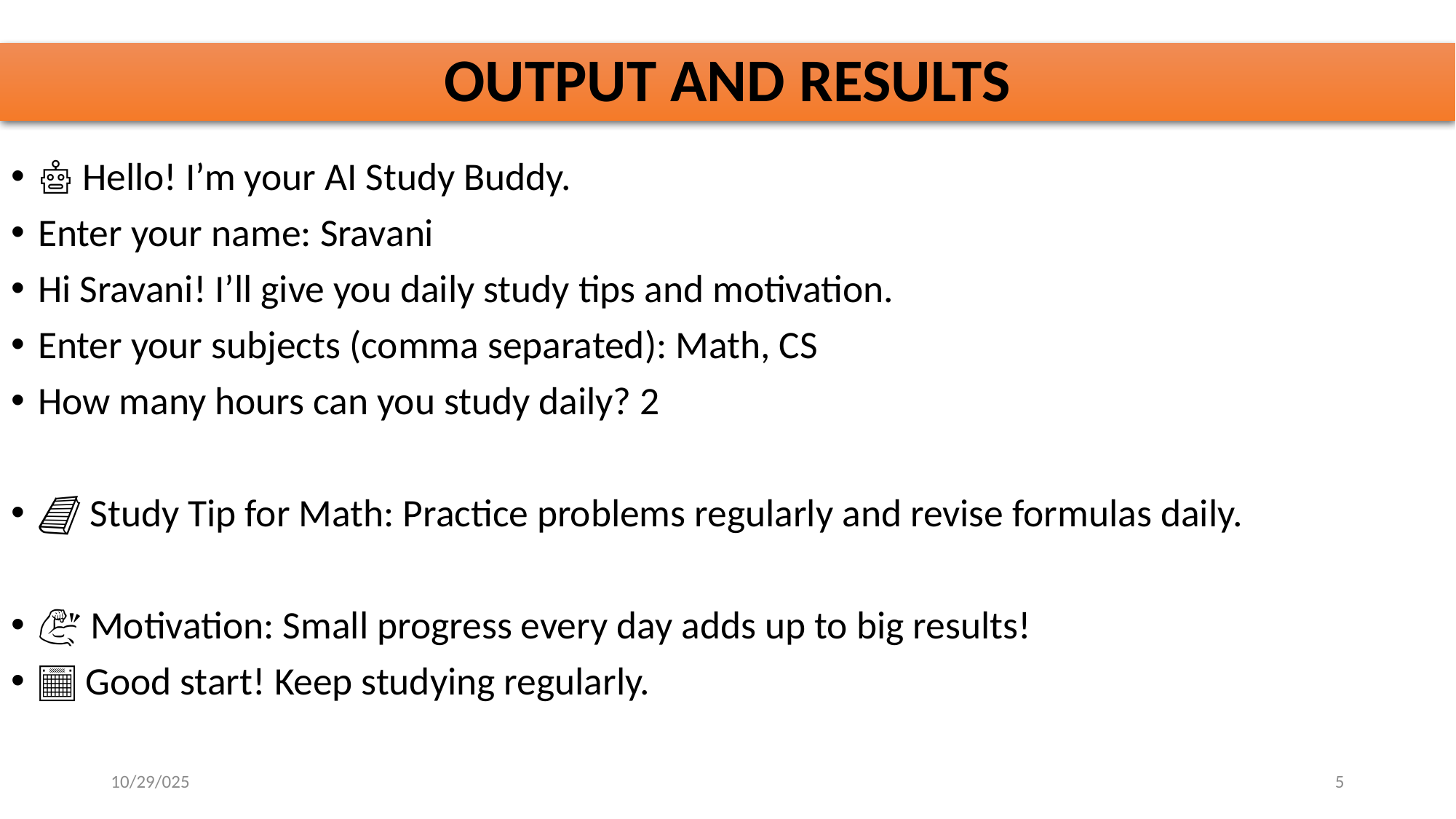

OUTPUT AND RESULTS
🤖 Hello! I’m your AI Study Buddy.
Enter your name: Sravani
Hi Sravani! I’ll give you daily study tips and motivation.
Enter your subjects (comma separated): Math, CS
How many hours can you study daily? 2

📘 Study Tip for Math: Practice problems regularly and revise formulas daily.

💪 Motivation: Small progress every day adds up to big results!
📅 Good start! Keep studying regularly.

10/29/025
5